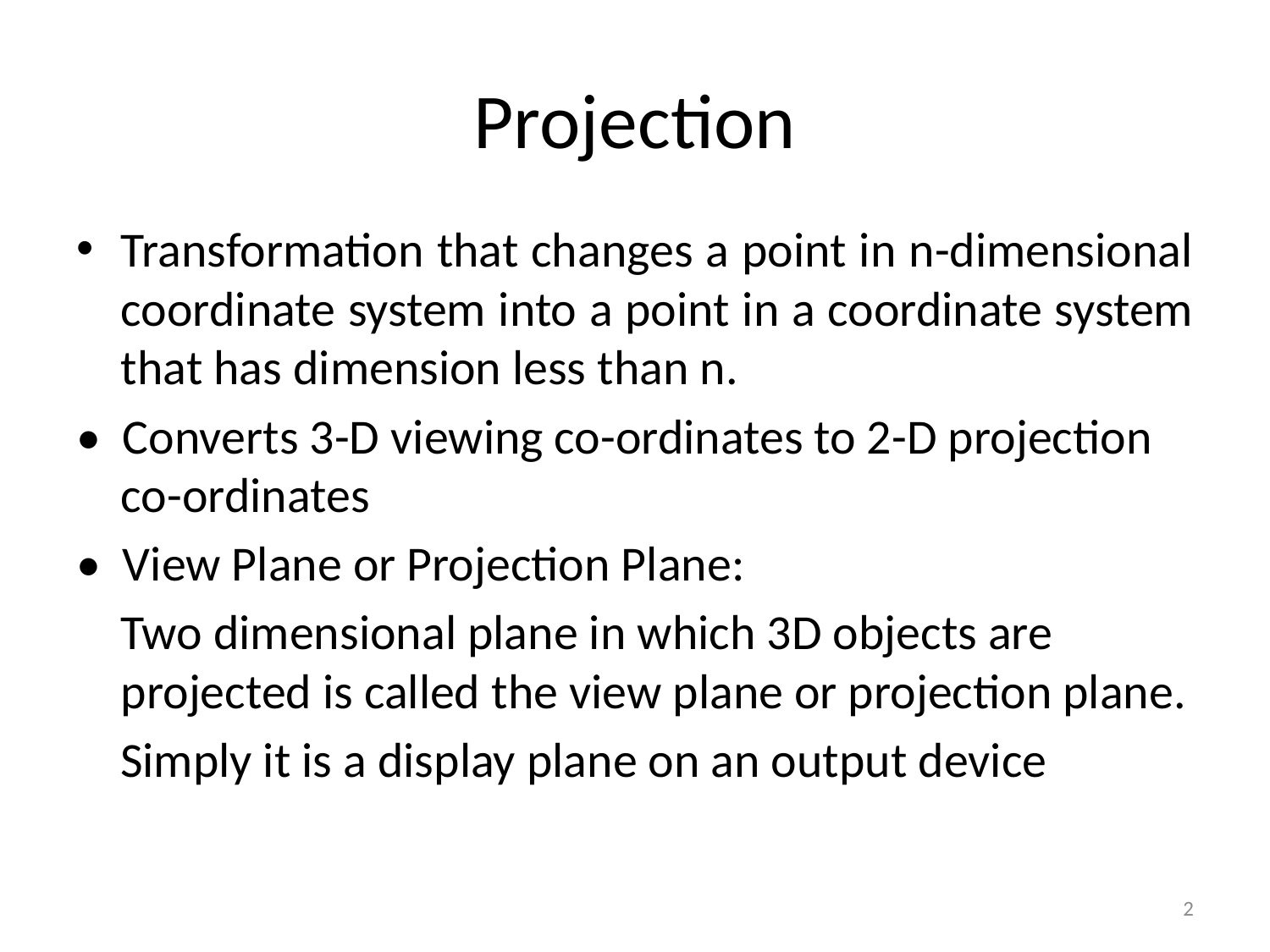

# Projection
Transformation that changes a point in n-dimensional coordinate system into a point in a coordinate system that has dimension less than n.
•  Converts 3-D viewing co-ordinates to 2-D projection co-ordinates
•  View Plane or Projection Plane:
    Two dimensional plane in which 3D objects are projected is called the view plane or projection plane.
    Simply it is a display plane on an output device
2